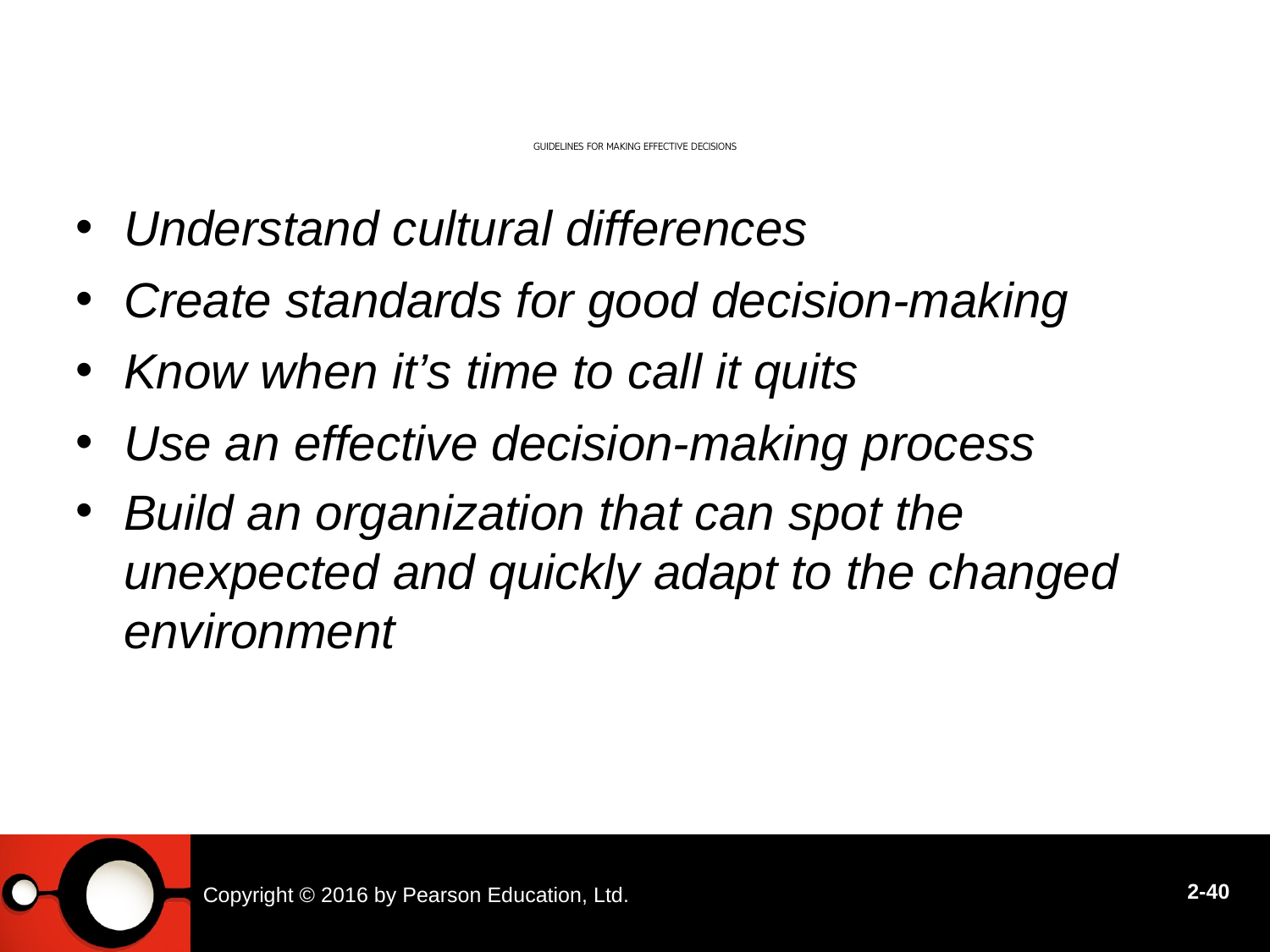

# Guidelines for Making Effective Decisions
Understand cultural differences
Create standards for good decision-making
Know when it’s time to call it quits
Use an effective decision-making process
Build an organization that can spot the unexpected and quickly adapt to the changed environment

Copyright © 2016 by Pearson Education, Ltd.
2-40